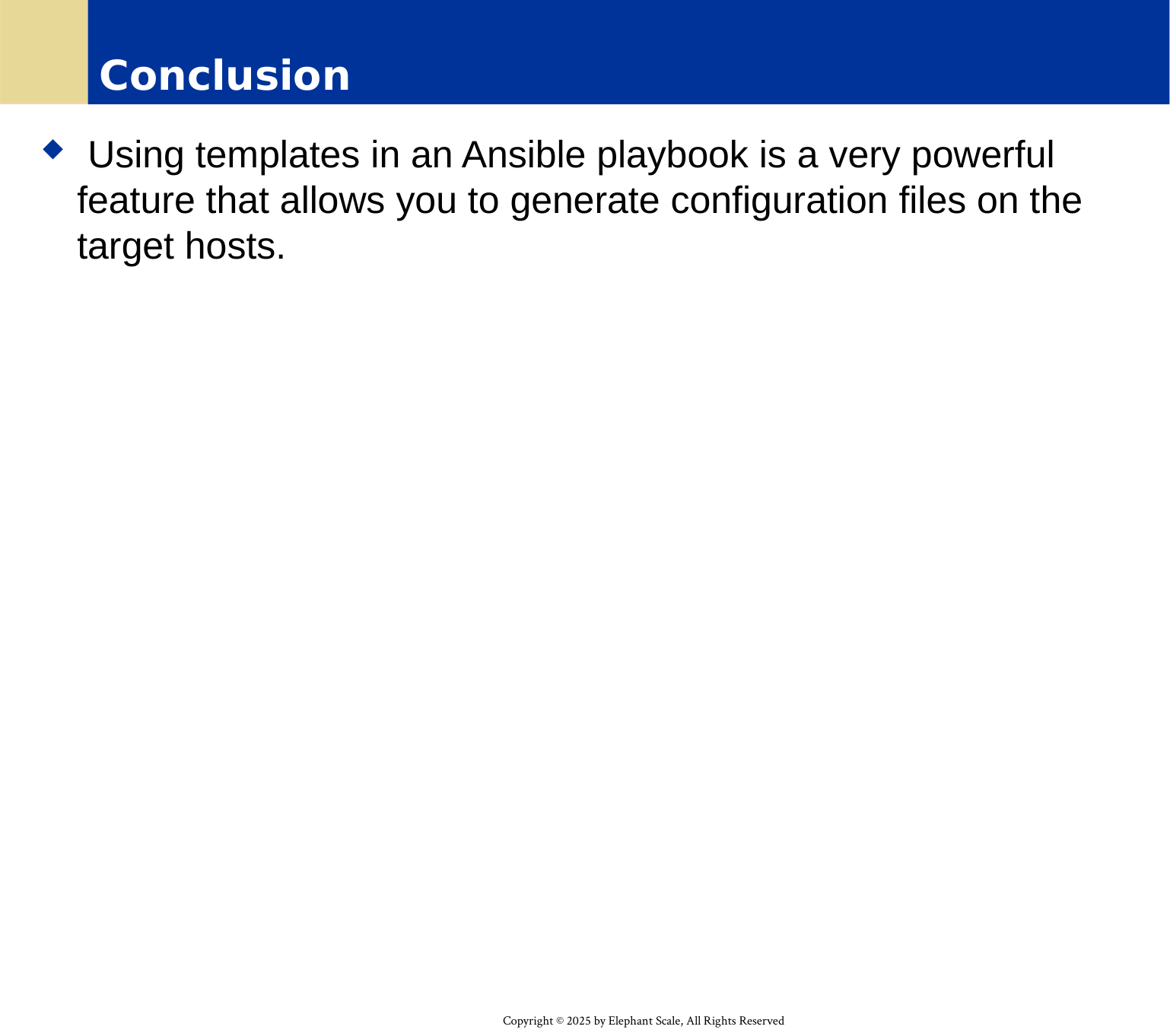

# Conclusion
 Using templates in an Ansible playbook is a very powerful feature that allows you to generate configuration files on the target hosts.
Copyright © 2025 by Elephant Scale, All Rights Reserved